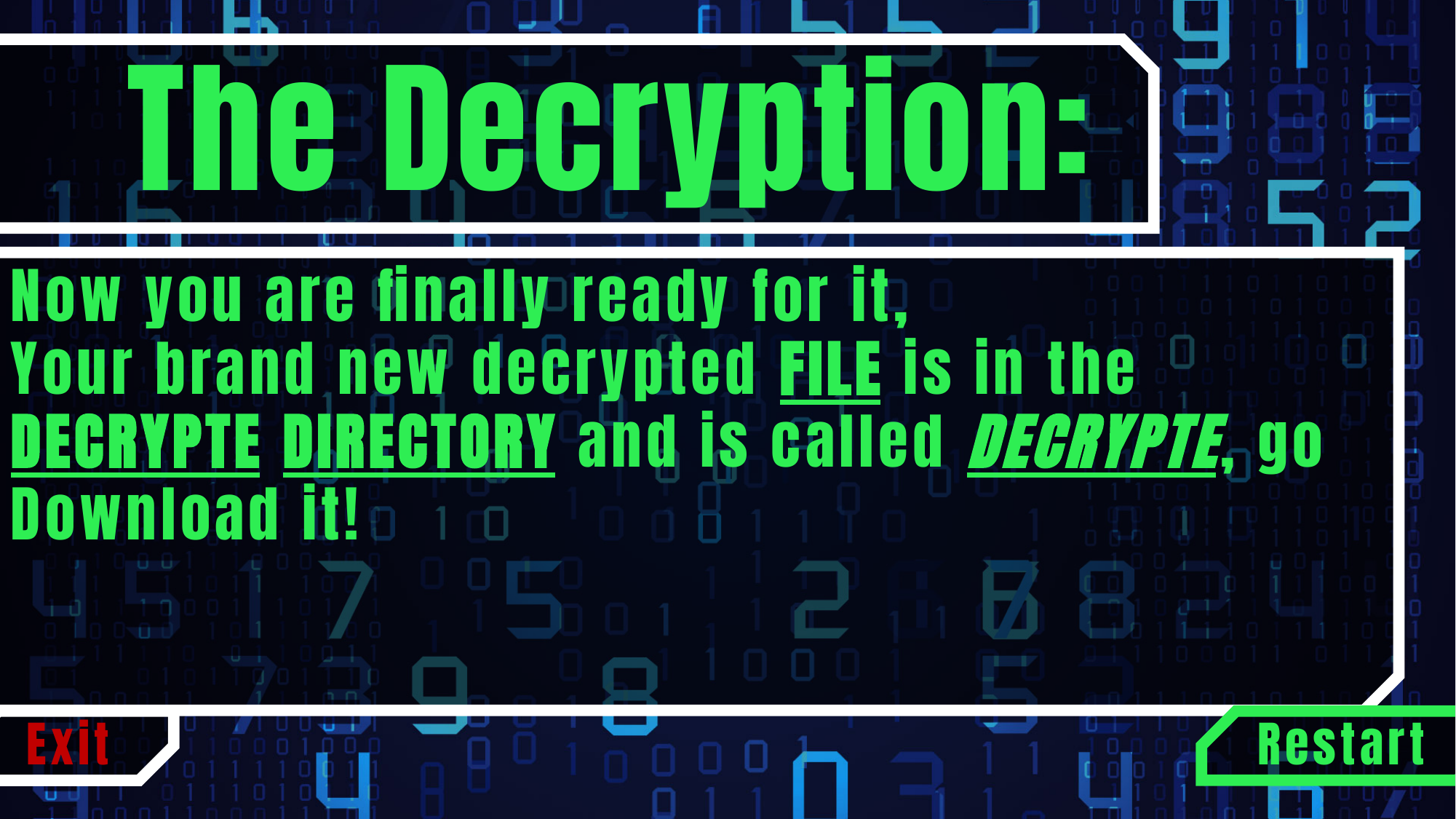

The Decryption:

Now you are finally ready for it,
Your brand new decrypted FILE is in the DECRYPTE DIRECTORY and is called DECRYPTE, go Download it!

Restart

Exit